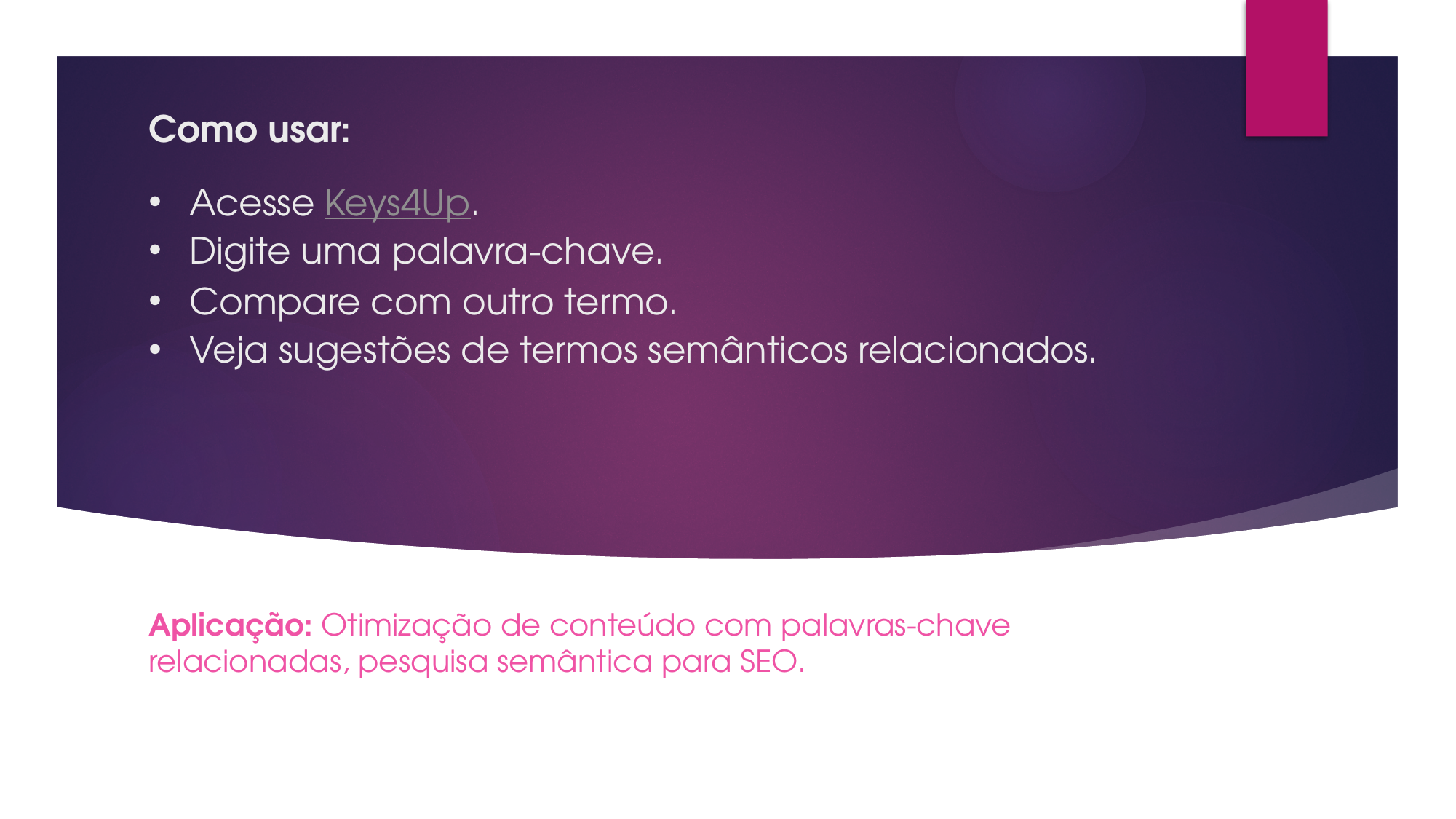

Como usar:
# Acesse Keys4Up.
Digite uma palavra-chave.
Compare com outro termo.
Veja sugestões de termos semânticos relacionados.
Aplicação: Otimização de conteúdo com palavras-chave relacionadas, pesquisa semântica para SEO.